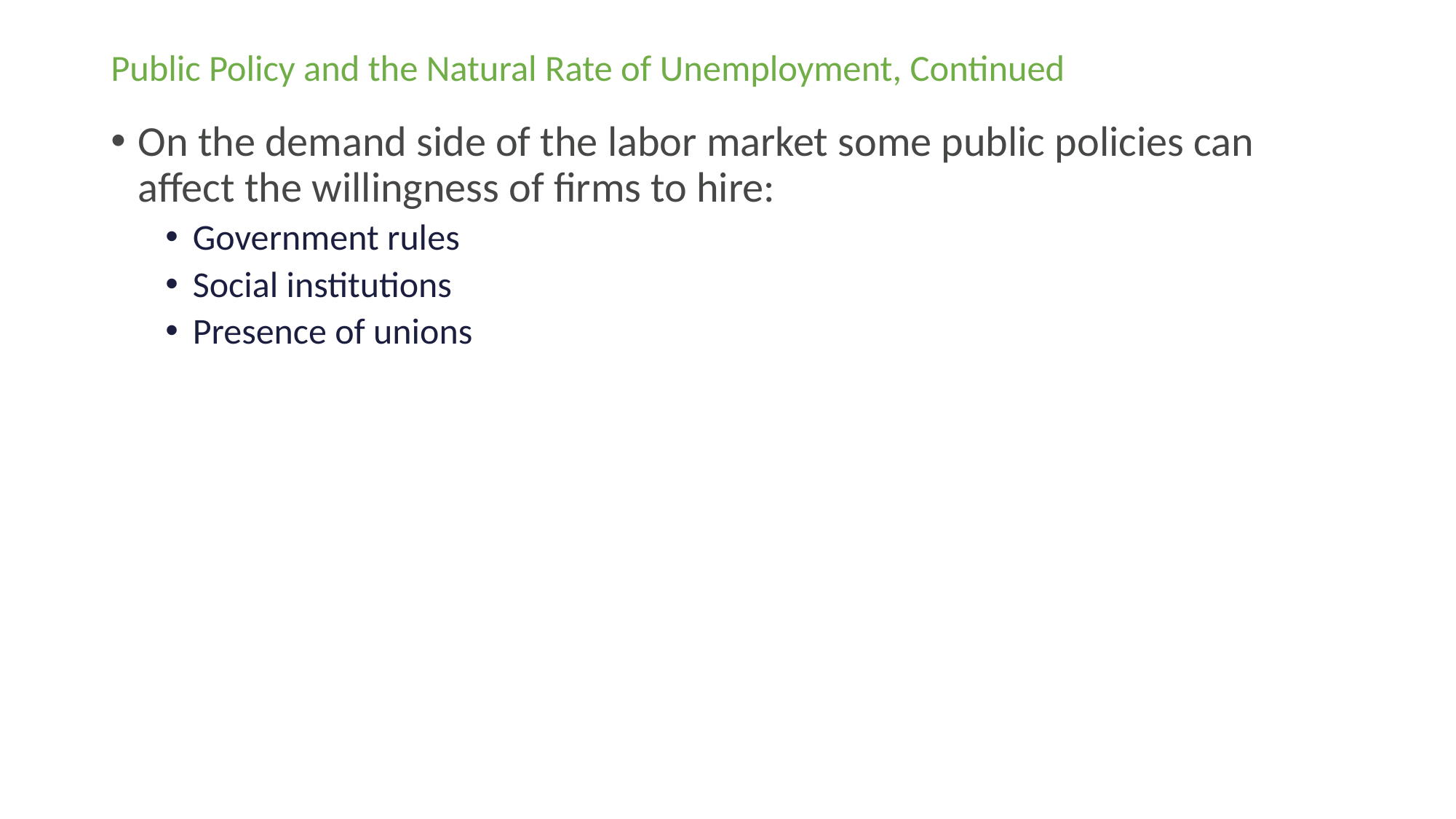

# Public Policy and the Natural Rate of Unemployment, Continued
On the demand side of the labor market some public policies can affect the willingness of firms to hire:
Government rules
Social institutions
Presence of unions